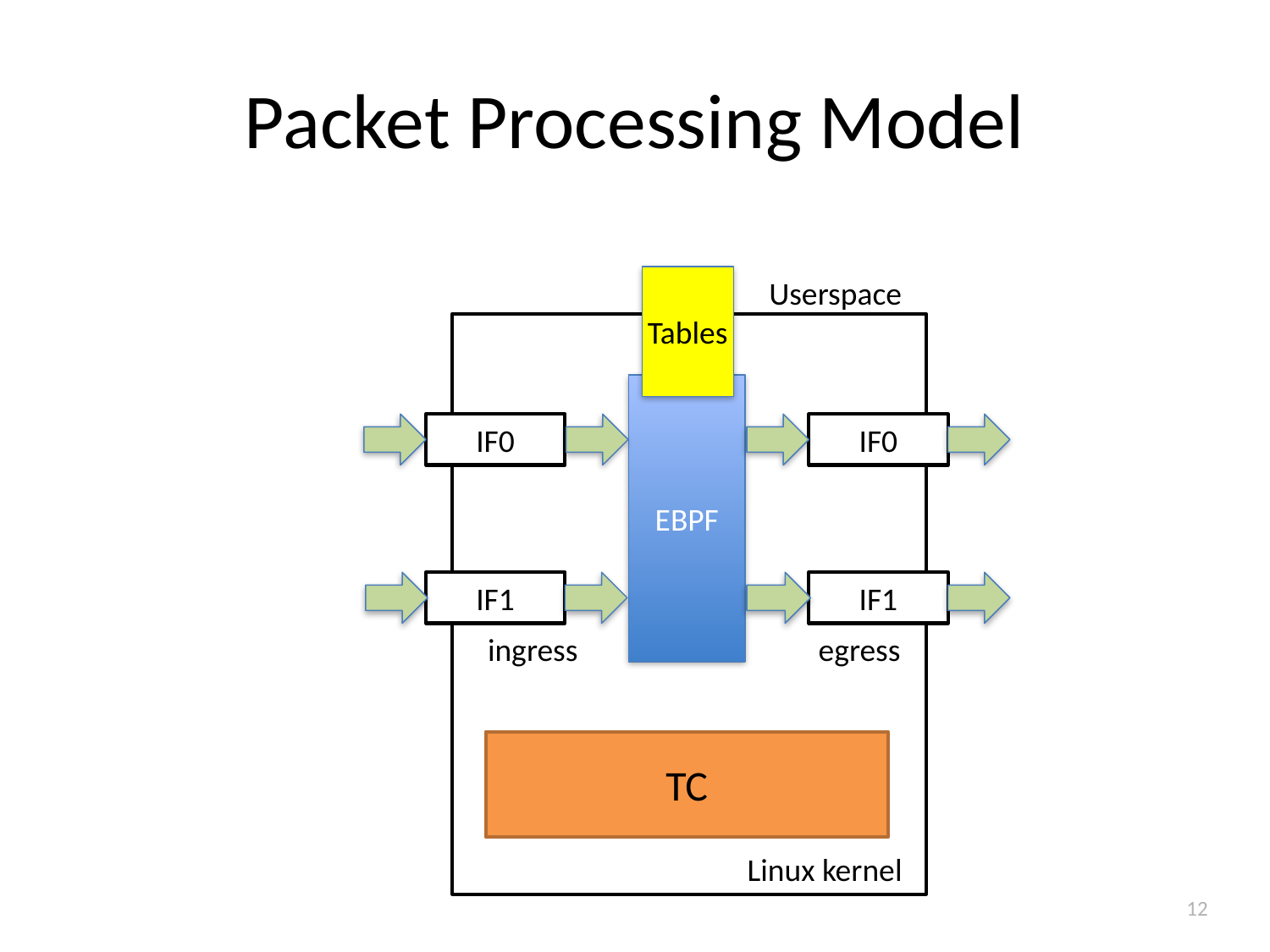

# Packet Processing Model
Tables
Userspace

EBPF

IF0

IF0

IF1

IF1

ingress
egress
TC
Linux kernel
12